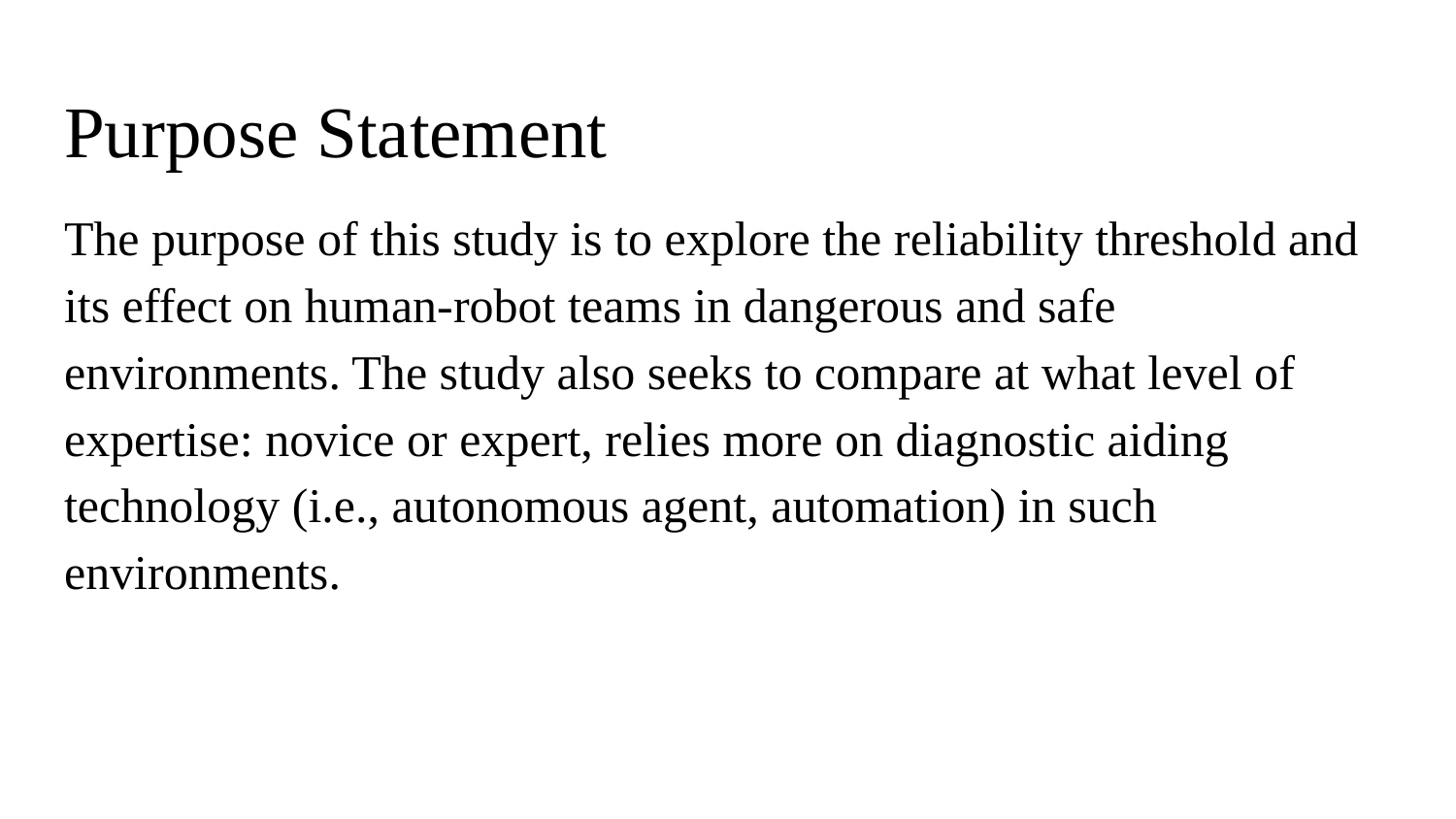

# Purpose Statement
The purpose of this study is to explore the reliability threshold and its effect on human-robot teams in dangerous and safe environments. The study also seeks to compare at what level of expertise: novice or expert, relies more on diagnostic aiding technology (i.e., autonomous agent, automation) in such environments.